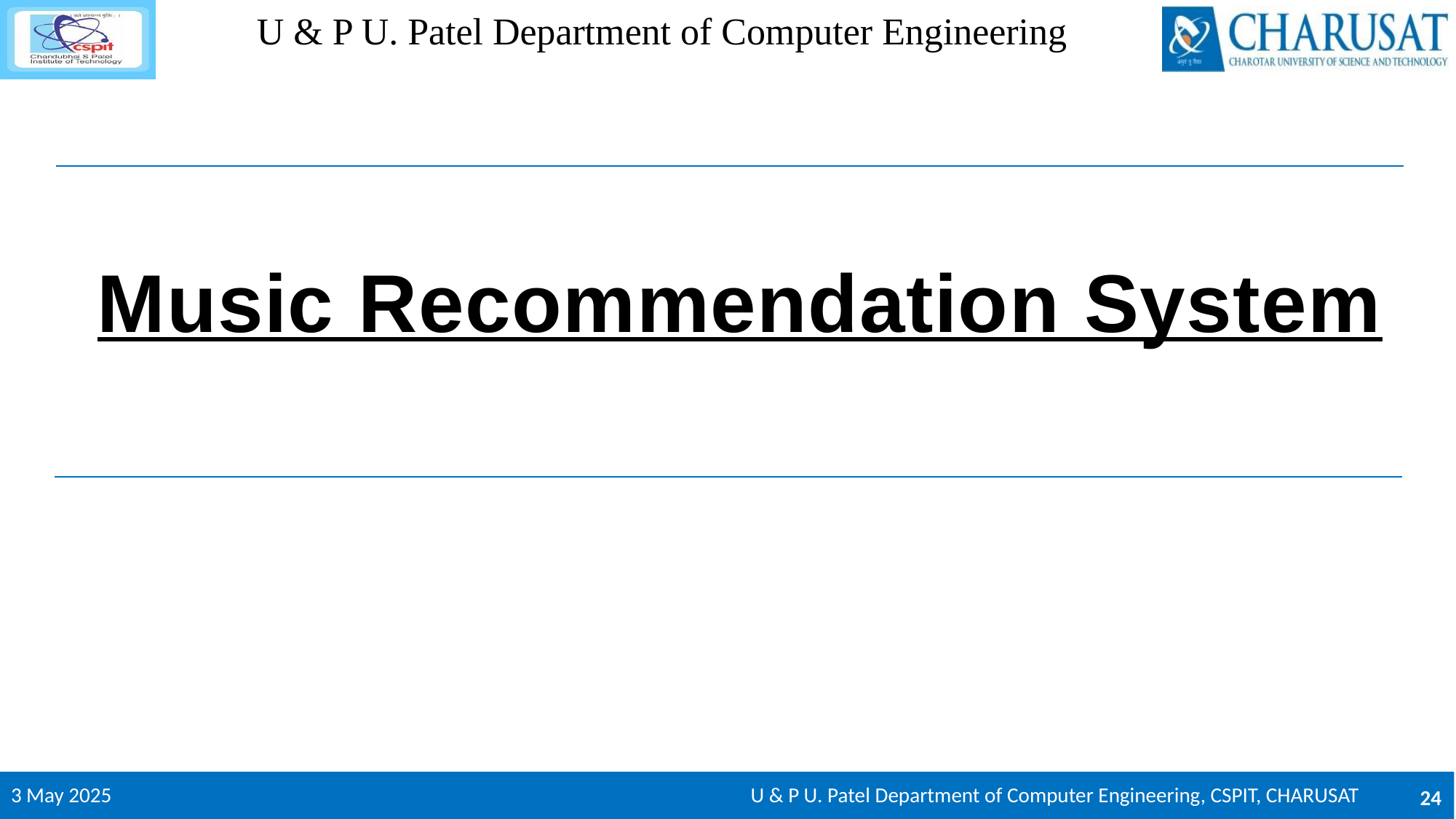

# Music Recommendation System
3 May 2025
U & P U. Patel Department of Computer Engineering, CSPIT, CHARUSAT
24